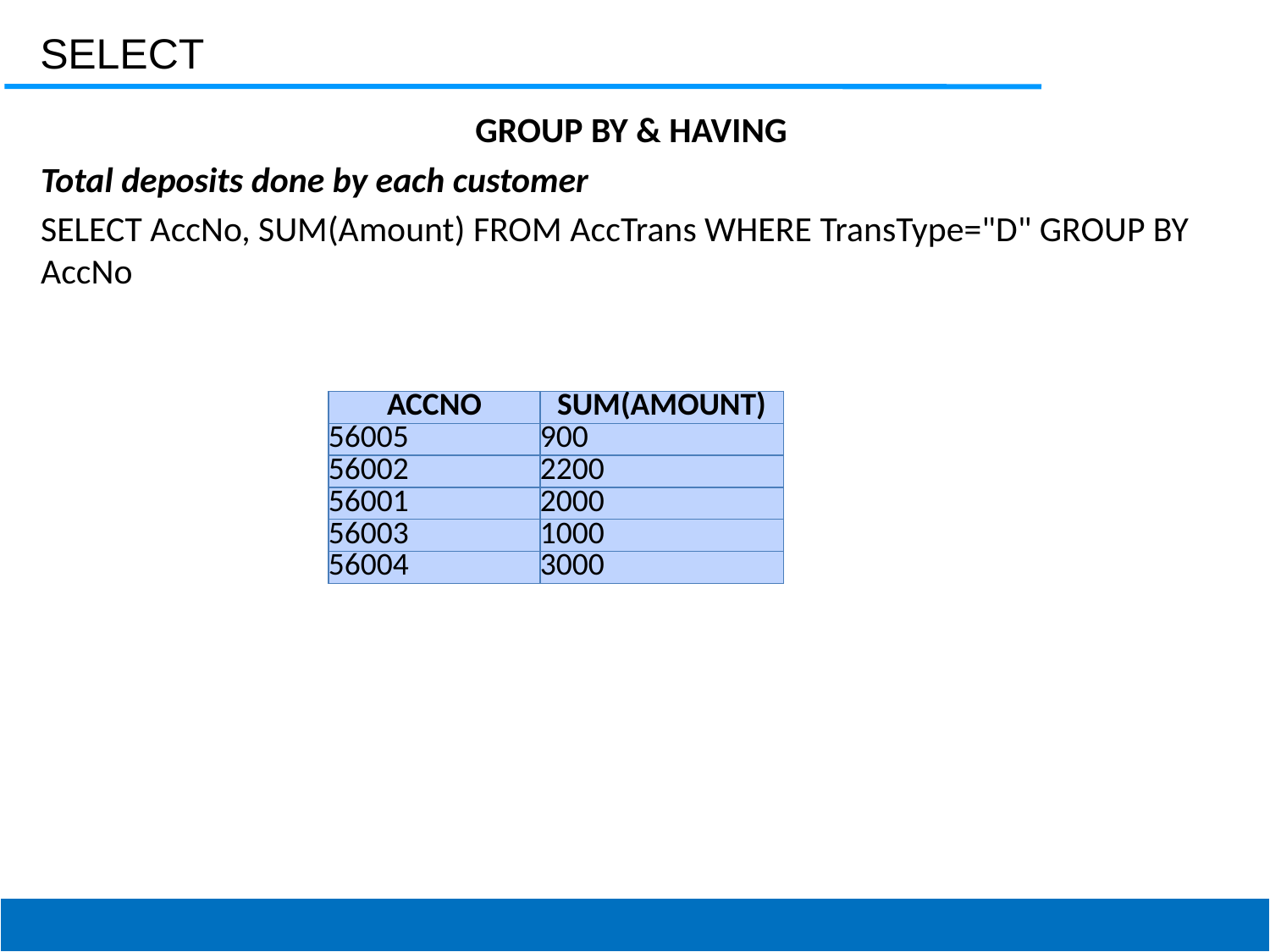

SELECT

GROUP BY & HAVING
Total deposits done by each customer
SELECT AccNo, SUM(Amount) FROM AccTrans WHERE TransType="D" GROUP BY AccNo
| ACCNO | SUM(AMOUNT) |
| --- | --- |
| 56005 | 900 |
| 56002 | 2200 |
| 56001 | 2000 |
| 56003 | 1000 |
| 56004 | 3000 |